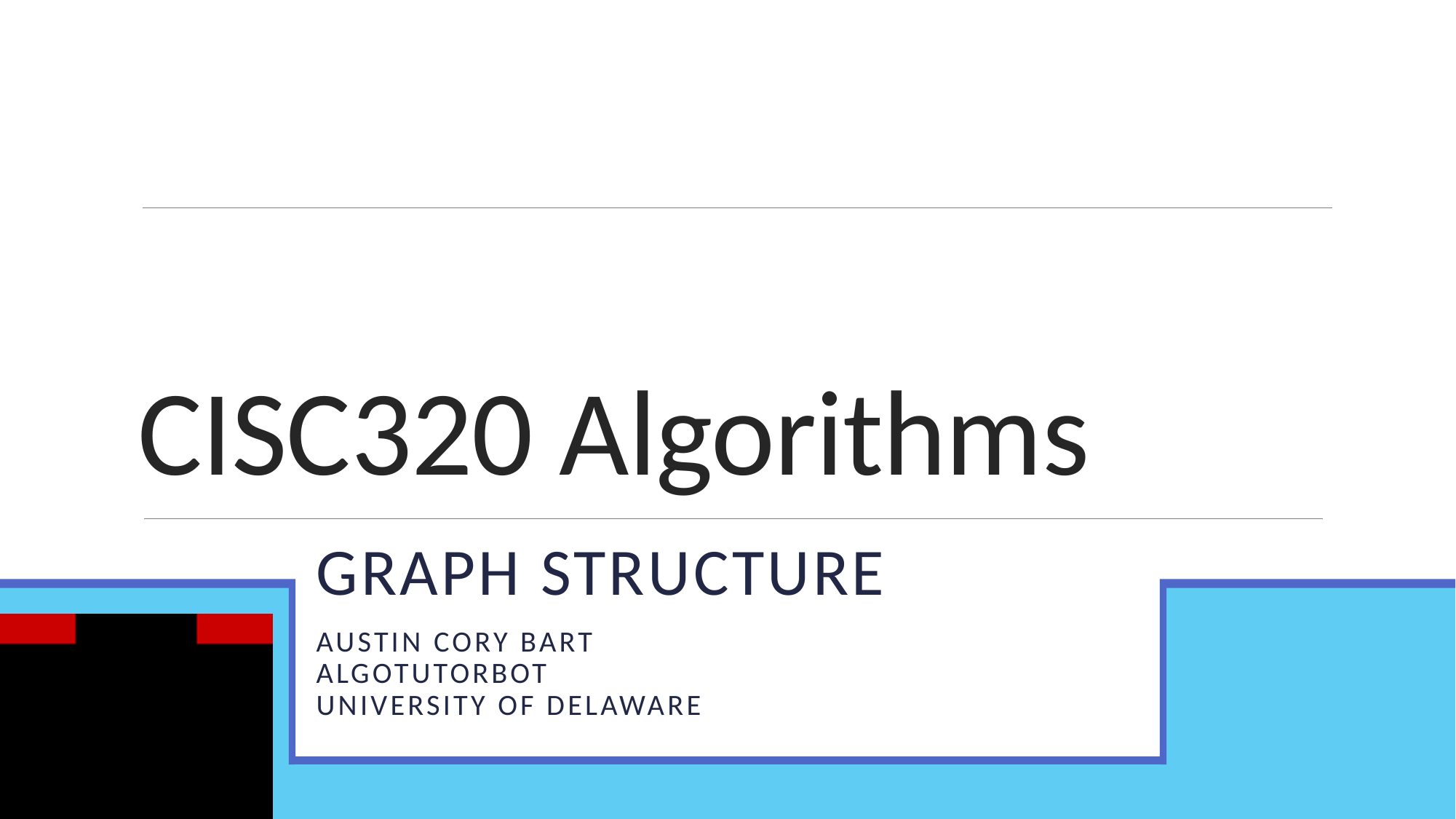

# CISC320 Algorithms
Graph Structure
Austin Cory Bart
AlgoTutorBot
University of Delaware